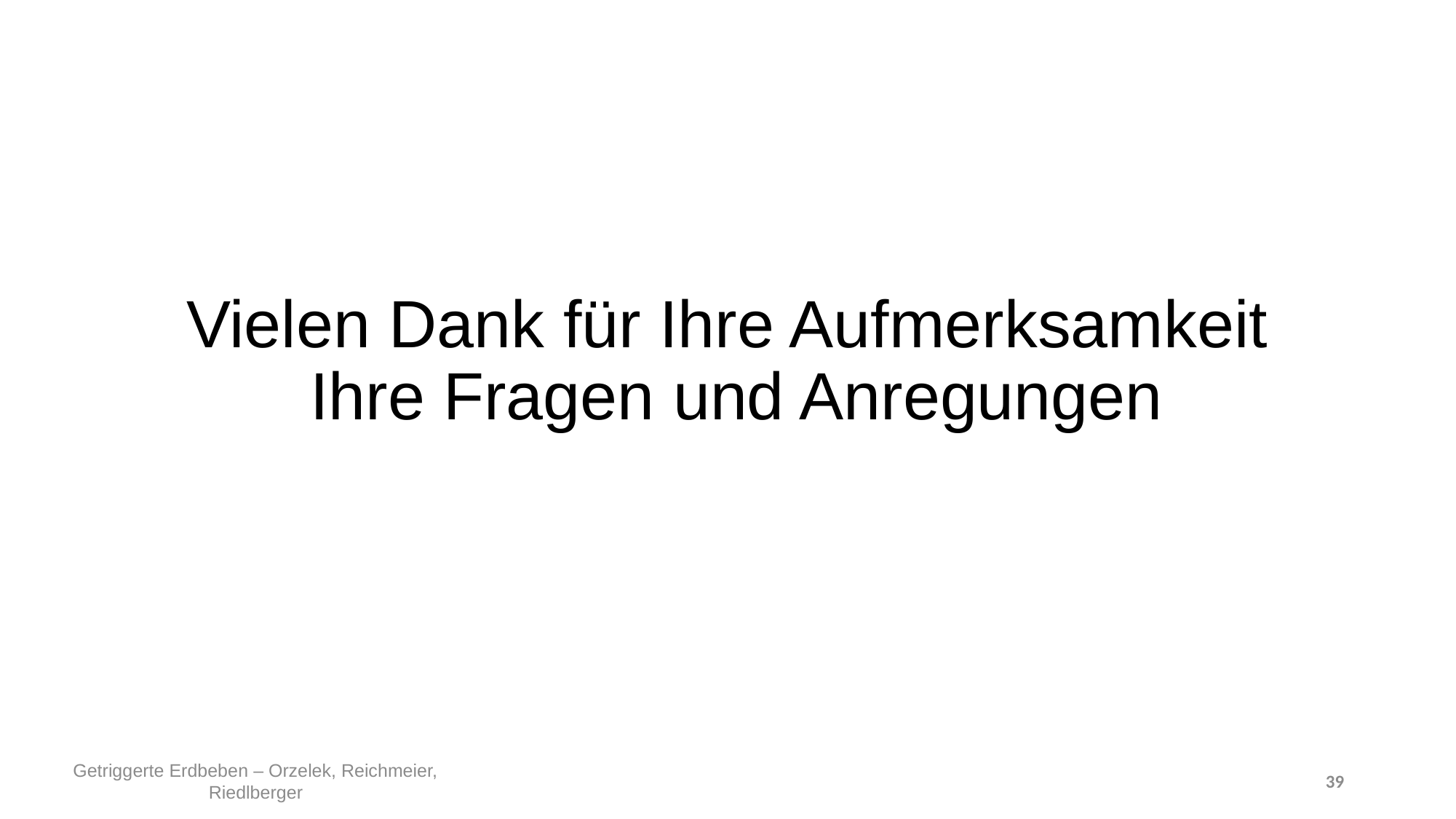

# Vielen Dank für Ihre Aufmerksamkeit Ihre Fragen und Anregungen
Getriggerte Erdbeben – Orzelek, Reichmeier, Riedlberger
39